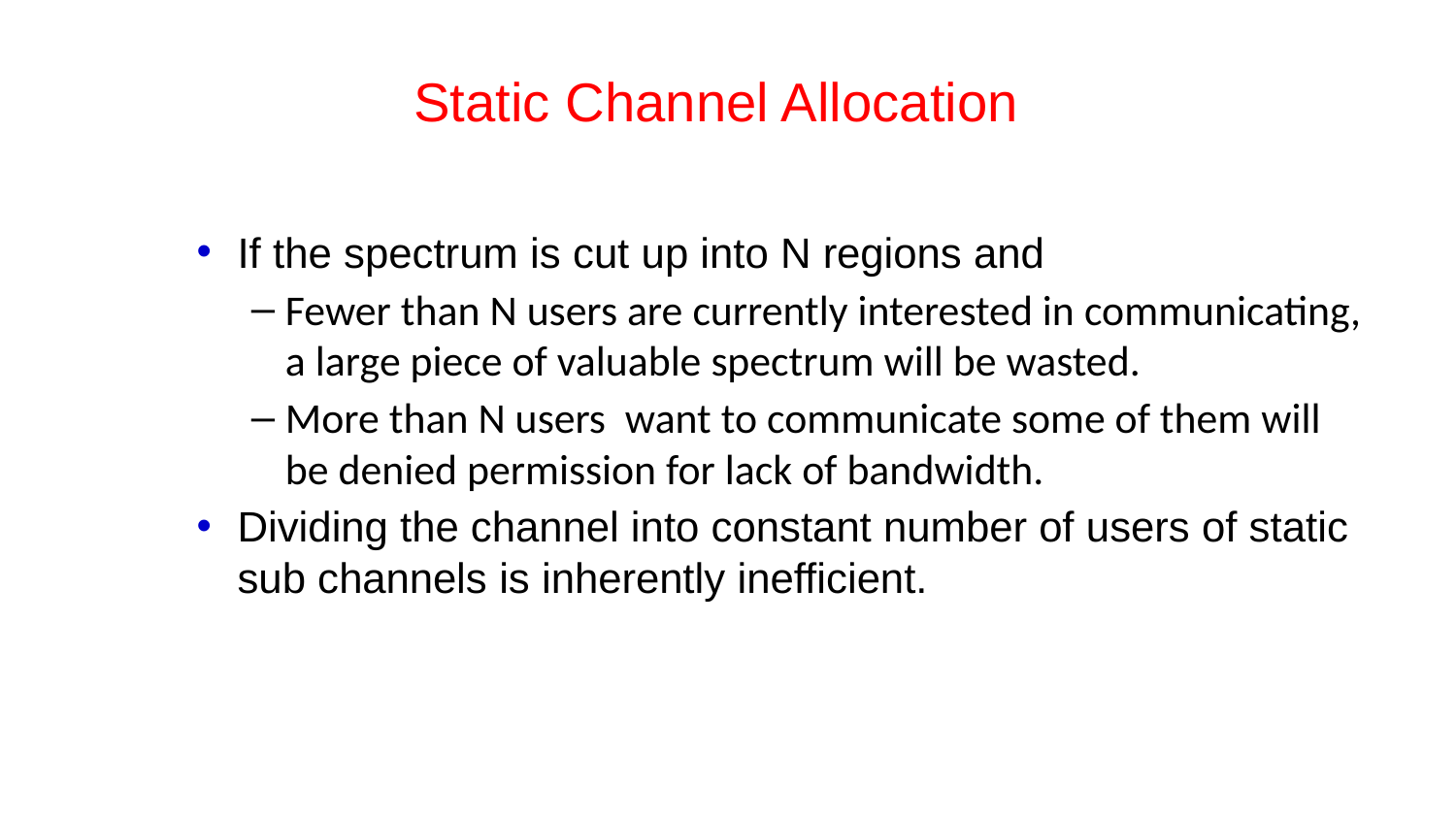

# Static Channel Allocation
If the spectrum is cut up into N regions and
Fewer than N users are currently interested in communicating, a large piece of valuable spectrum will be wasted.
More than N users  want to communicate some of them will be denied permission for lack of bandwidth.
Dividing the channel into constant number of users of static sub channels is inherently inefficient.